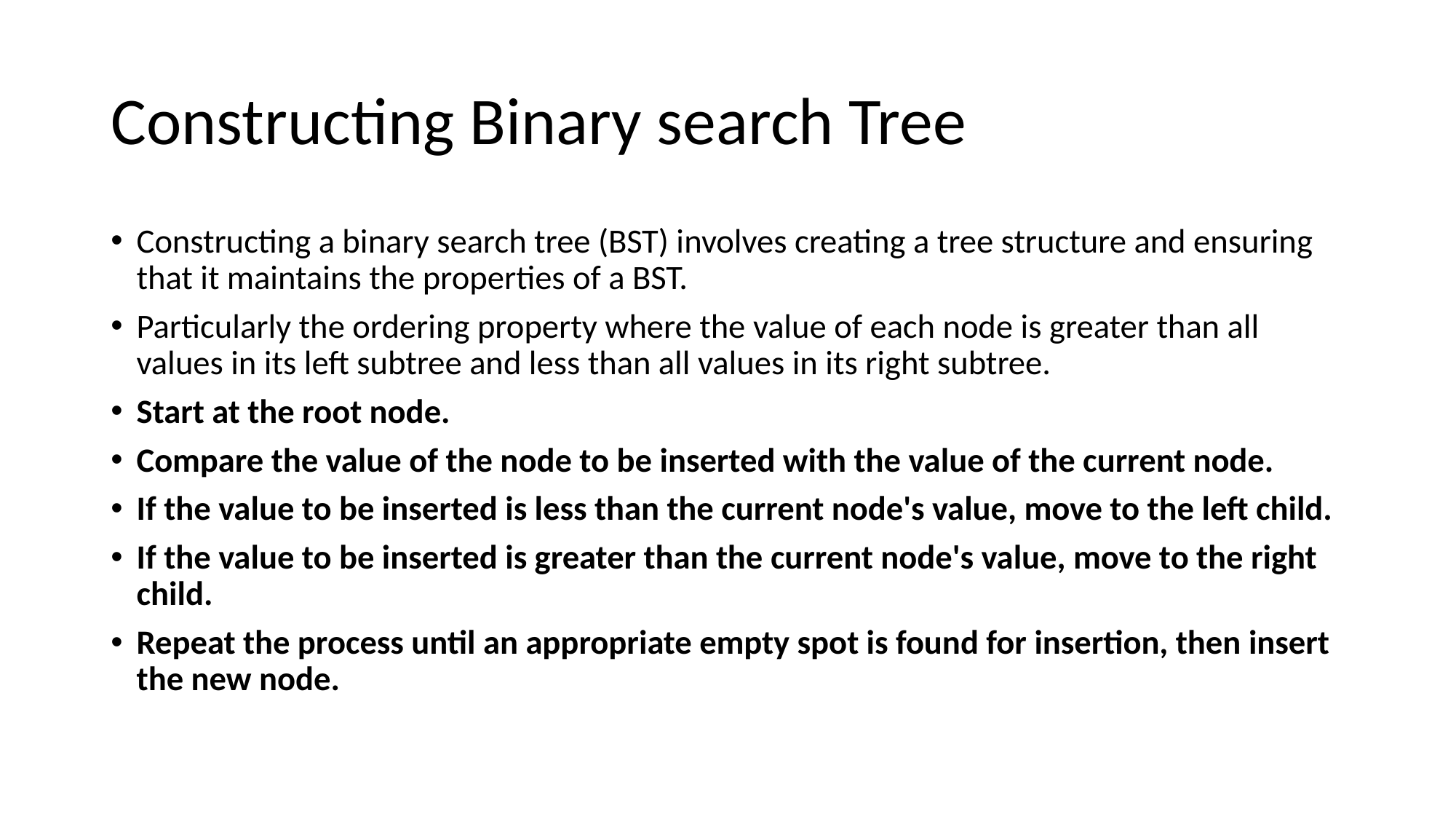

# Constructing Binary search Tree
Constructing a binary search tree (BST) involves creating a tree structure and ensuring that it maintains the properties of a BST.
Particularly the ordering property where the value of each node is greater than all values in its left subtree and less than all values in its right subtree.
Start at the root node.
Compare the value of the node to be inserted with the value of the current node.
If the value to be inserted is less than the current node's value, move to the left child.
If the value to be inserted is greater than the current node's value, move to the right child.
Repeat the process until an appropriate empty spot is found for insertion, then insert the new node.